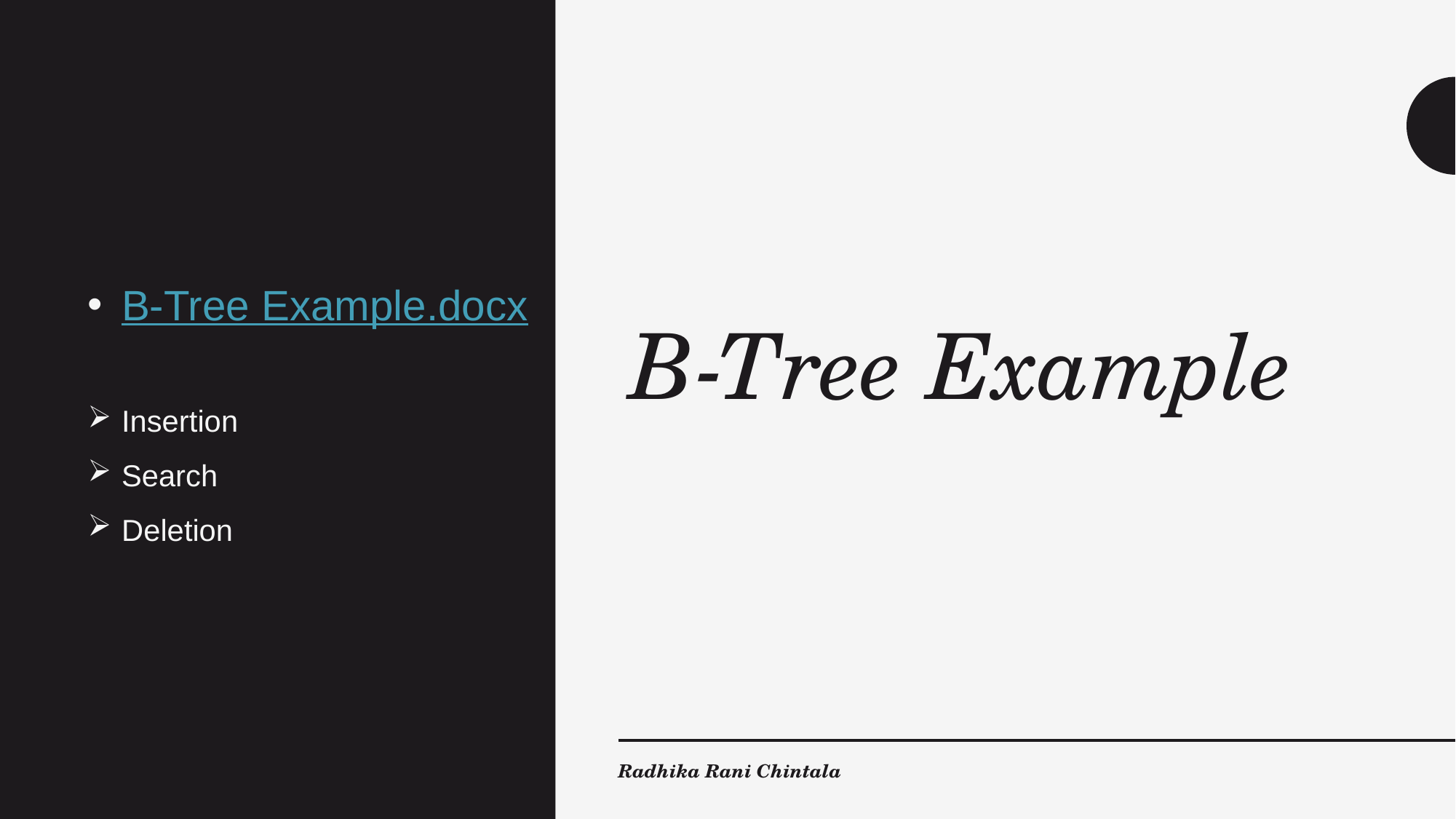

B-Tree Example.docx

Insertion
Search
Deletion
# B-Tree Example

Radhika Rani Chintala